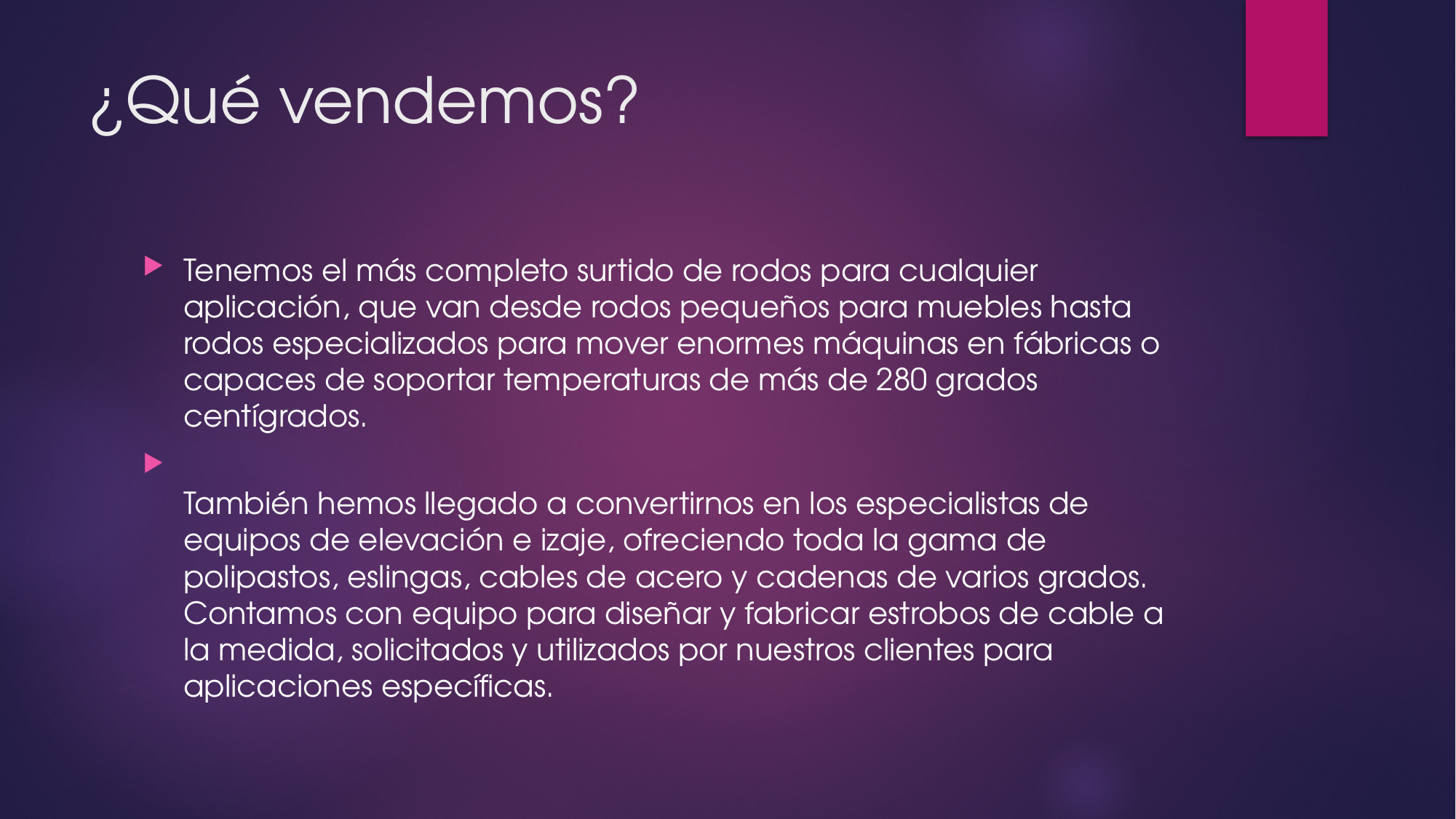

# ¿Qué vendemos?
Tenemos el más completo surtido de rodos para cualquier aplicación, que van desde rodos pequeños para muebles hasta rodos especializados para mover enormes máquinas en fábricas o capaces de soportar temperaturas de más de 280 grados centígrados.
También hemos llegado a convertirnos en los especialistas de equipos de elevación e izaje, ofreciendo toda la gama de polipastos, eslingas, cables de acero y cadenas de varios grados. Contamos con equipo para diseñar y fabricar estrobos de cable a la medida, solicitados y utilizados por nuestros clientes para aplicaciones específicas.